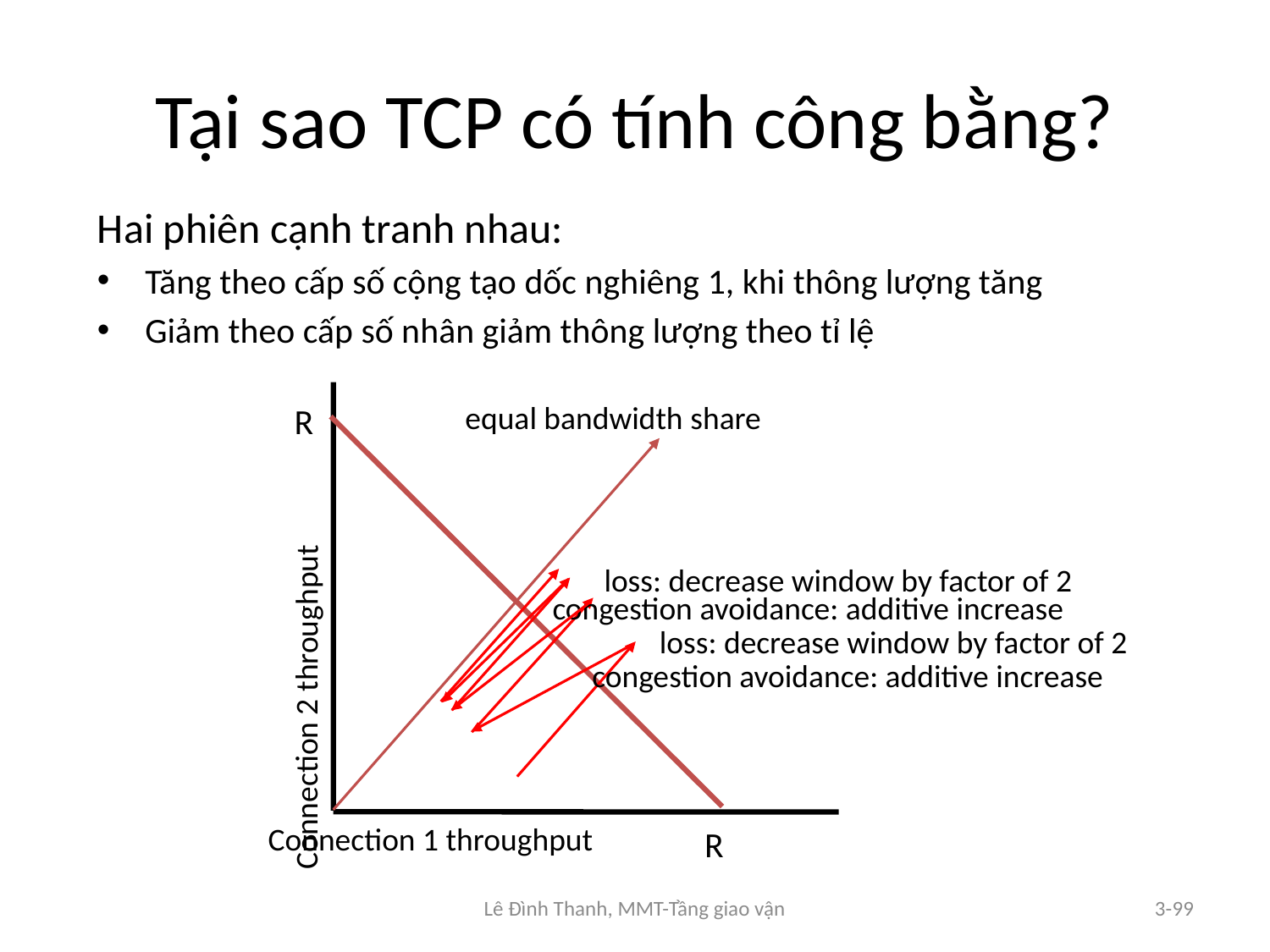

# Tại sao TCP có tính công bằng?
Hai phiên cạnh tranh nhau:
Tăng theo cấp số cộng tạo dốc nghiêng 1, khi thông lượng tăng
Giảm theo cấp số nhân giảm thông lượng theo tỉ lệ

equal bandwidth share
R

loss: decrease window by factor of 2

congestion avoidance: additive increase

Connection 2 throughput
loss: decrease window by factor of 2

congestion avoidance: additive increase

Connection 1 throughput
R
Lê Đình Thanh, MMT-Tầng giao vận
3-99